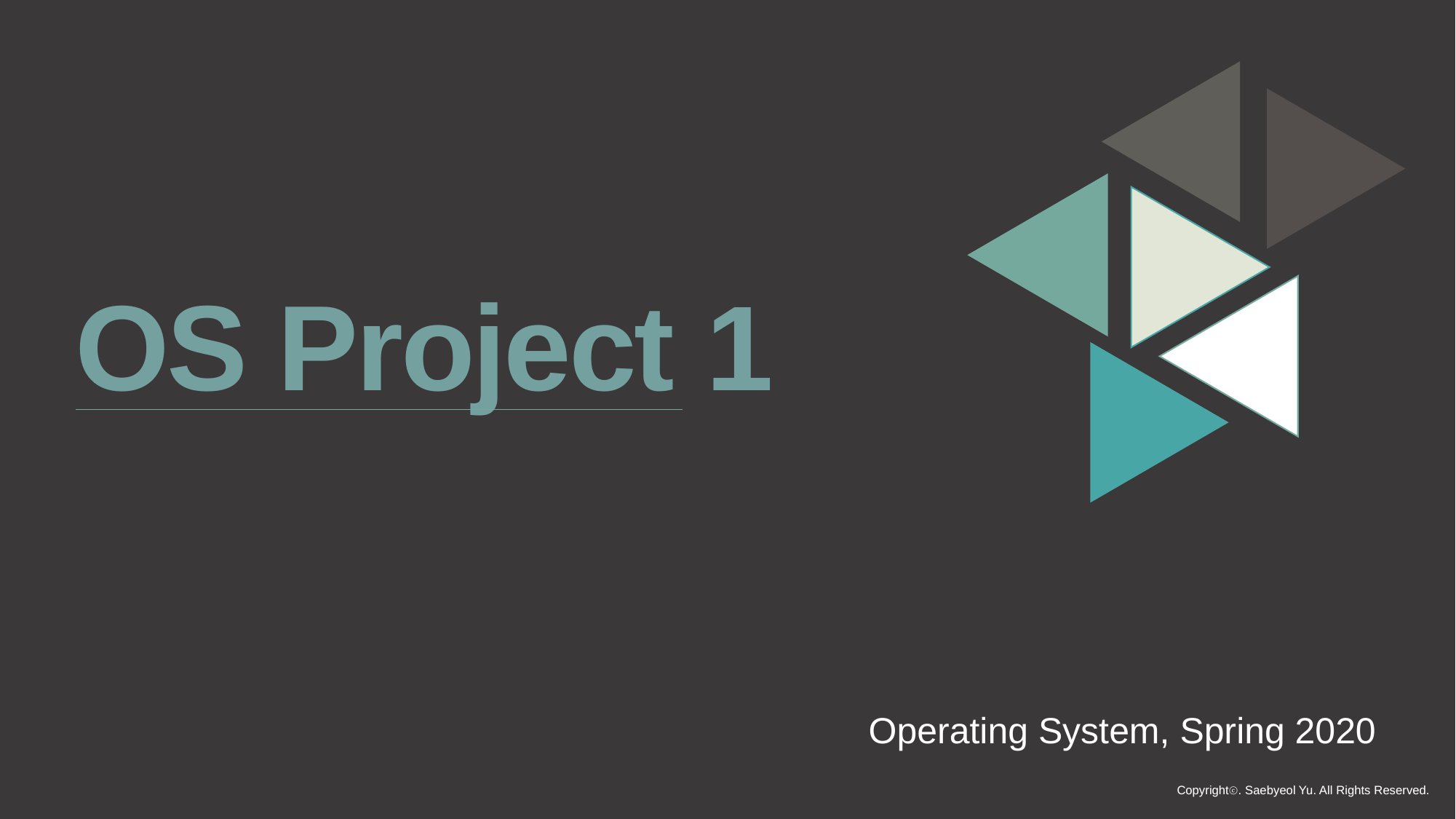

OS Project 1
Operating System, Spring 2020
Copyrightⓒ. Saebyeol Yu. All Rights Reserved.